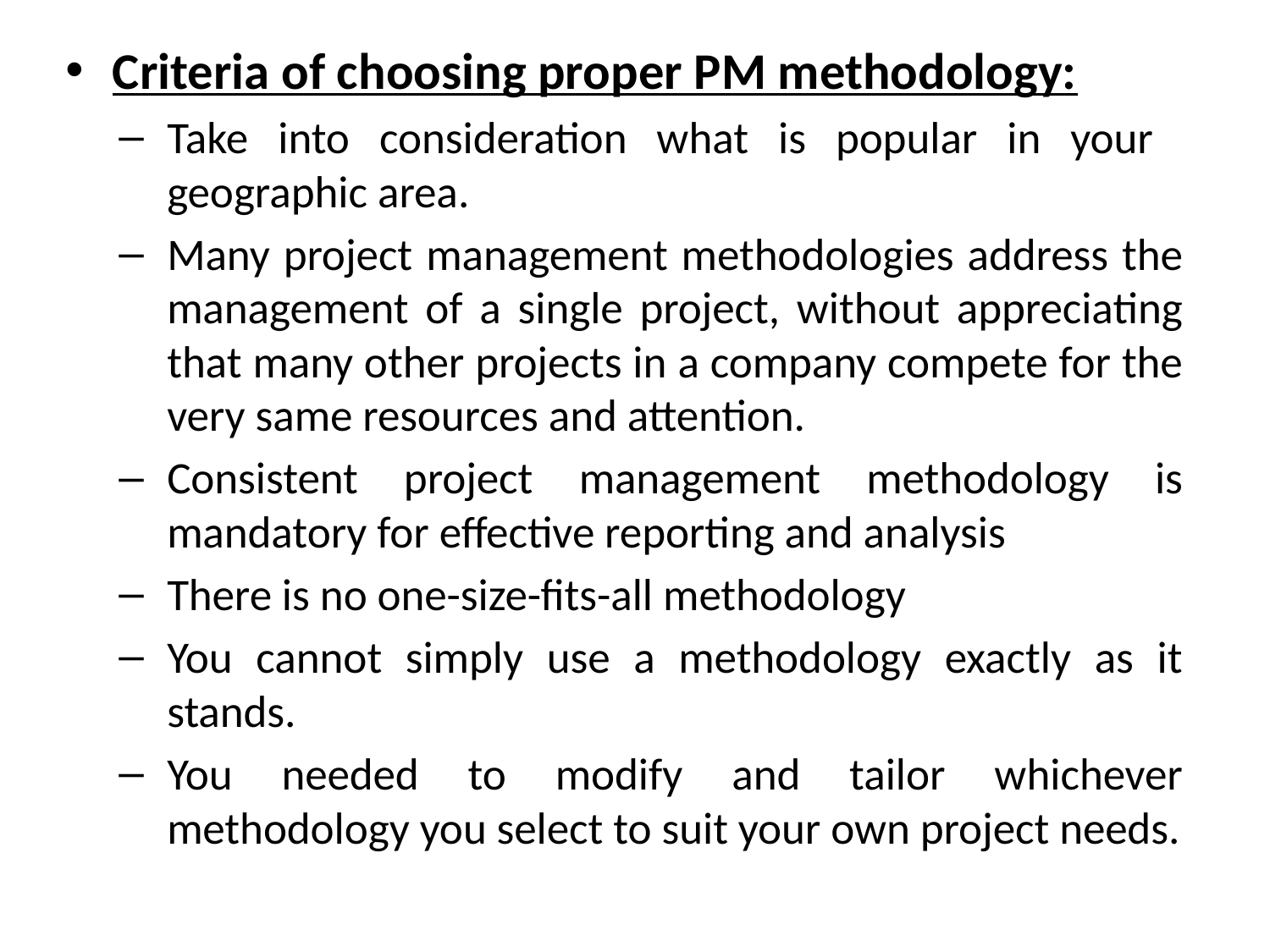

Criteria of choosing proper PM methodology:
Take into consideration what is popular in your  geographic area.
Many project management methodologies address the management of a single project, without appreciating that many other projects in a company compete for the very same resources and attention.
Consistent project management methodology is mandatory for effective reporting and analysis
There is no one-size-fits-all methodology
You cannot simply use a methodology exactly as it stands.
You needed to modify and tailor whichever methodology you select to suit your own project needs.